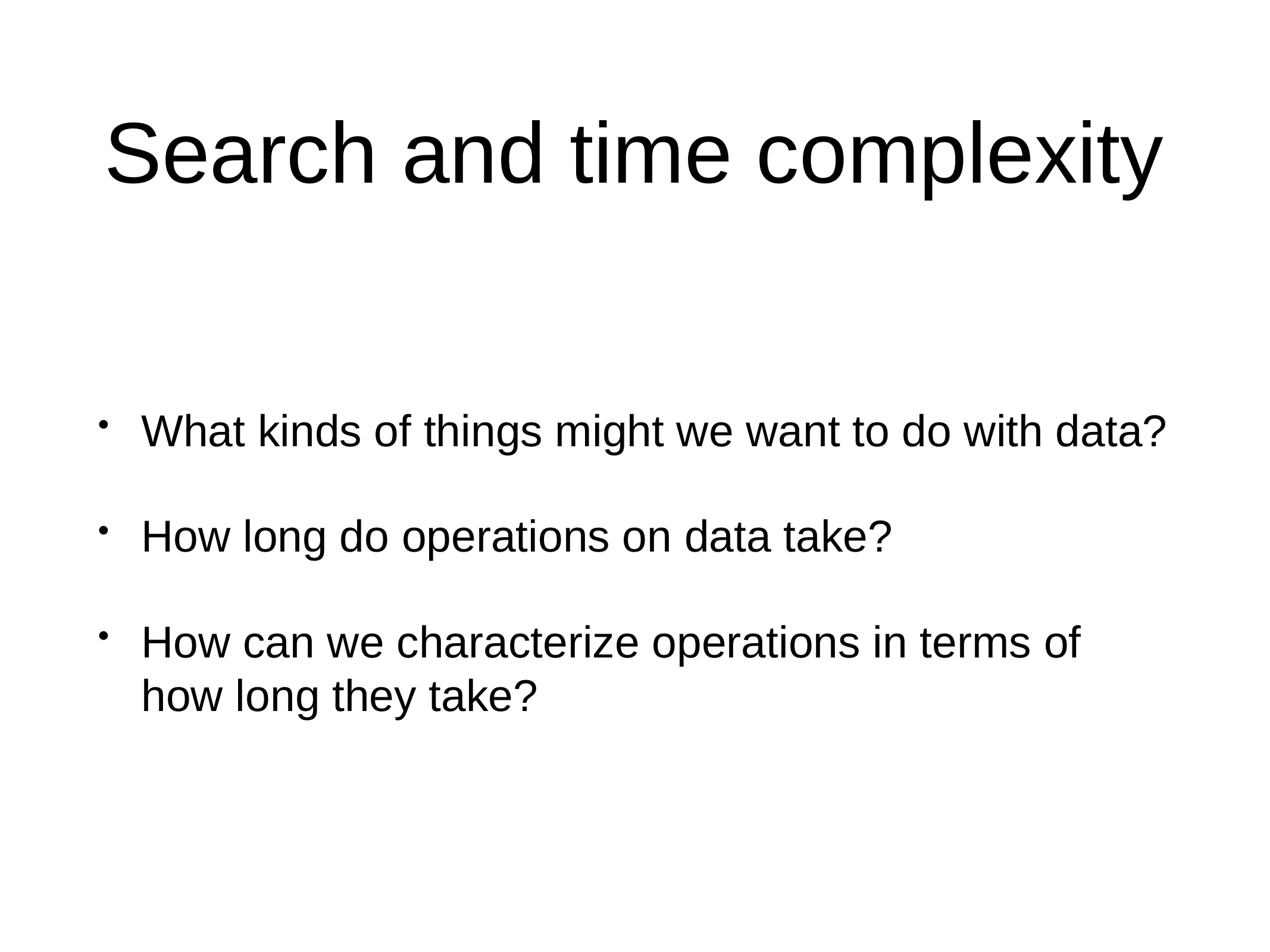

# Search and time complexity
What kinds of things might we want to do with data?
How long do operations on data take?
How can we characterize operations in terms of how long they take?